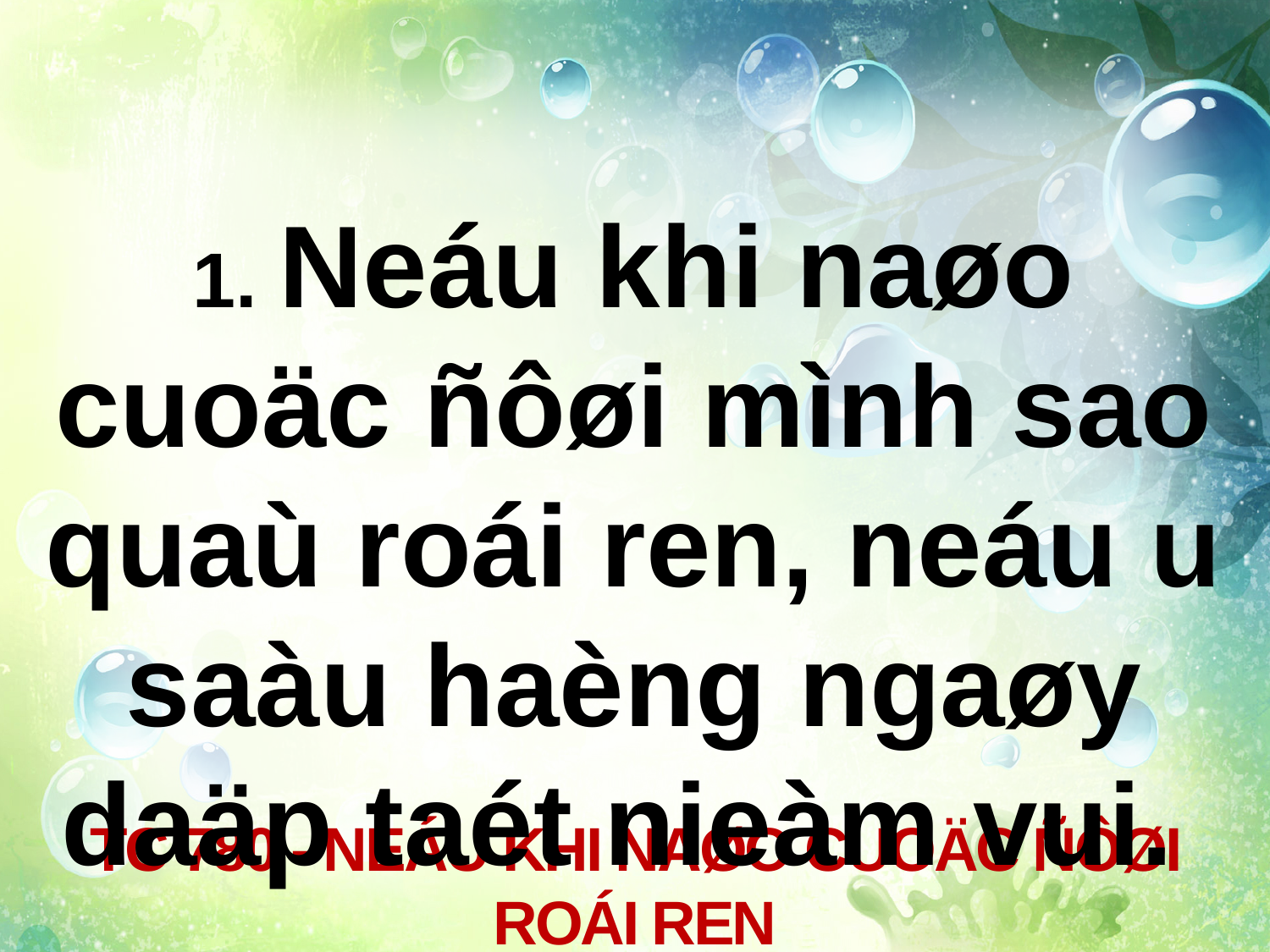

1. Neáu khi naøo cuoäc ñôøi mình sao quaù roái ren, neáu u saàu haèng ngaøy daäp taét nieàm vui.
TC 780 - NEÁU KHI NAØO CUOÄC ÑÔØI ROÁI REN